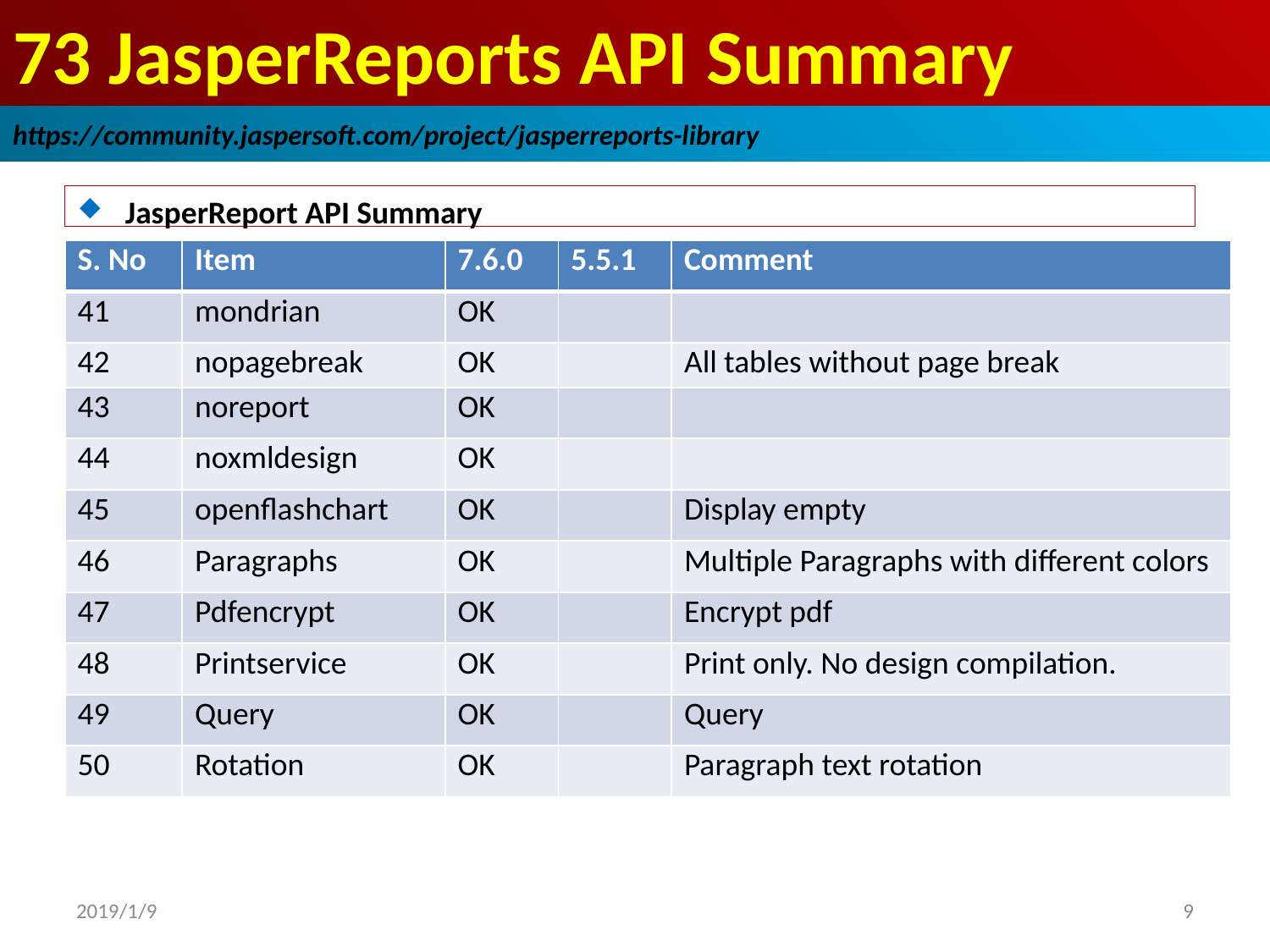

# 73 JasperReports API Summary
https://community.jaspersoft.com/project/jasperreports-library
JasperReport API Summary
| S. No | Item | 7.6.0 | 5.5.1 | Comment |
| --- | --- | --- | --- | --- |
| 41 | mondrian | OK |  |  |
| 42 | nopagebreak | OK |  | All tables without page break |
| 43 | noreport | OK |  |  |
| 44 | noxmldesign | OK |  |  |
| 45 | openflashchart | OK |  | Display empty |
| 46 | Paragraphs | OK |  | Multiple Paragraphs with different colors |
| 47 | Pdfencrypt | OK |  | Encrypt pdf |
| 48 | Printservice | OK |  | Print only. No design compilation. |
| 49 | Query | OK |  | Query |
| 50 | Rotation | OK |  | Paragraph text rotation |
2019/1/9
9